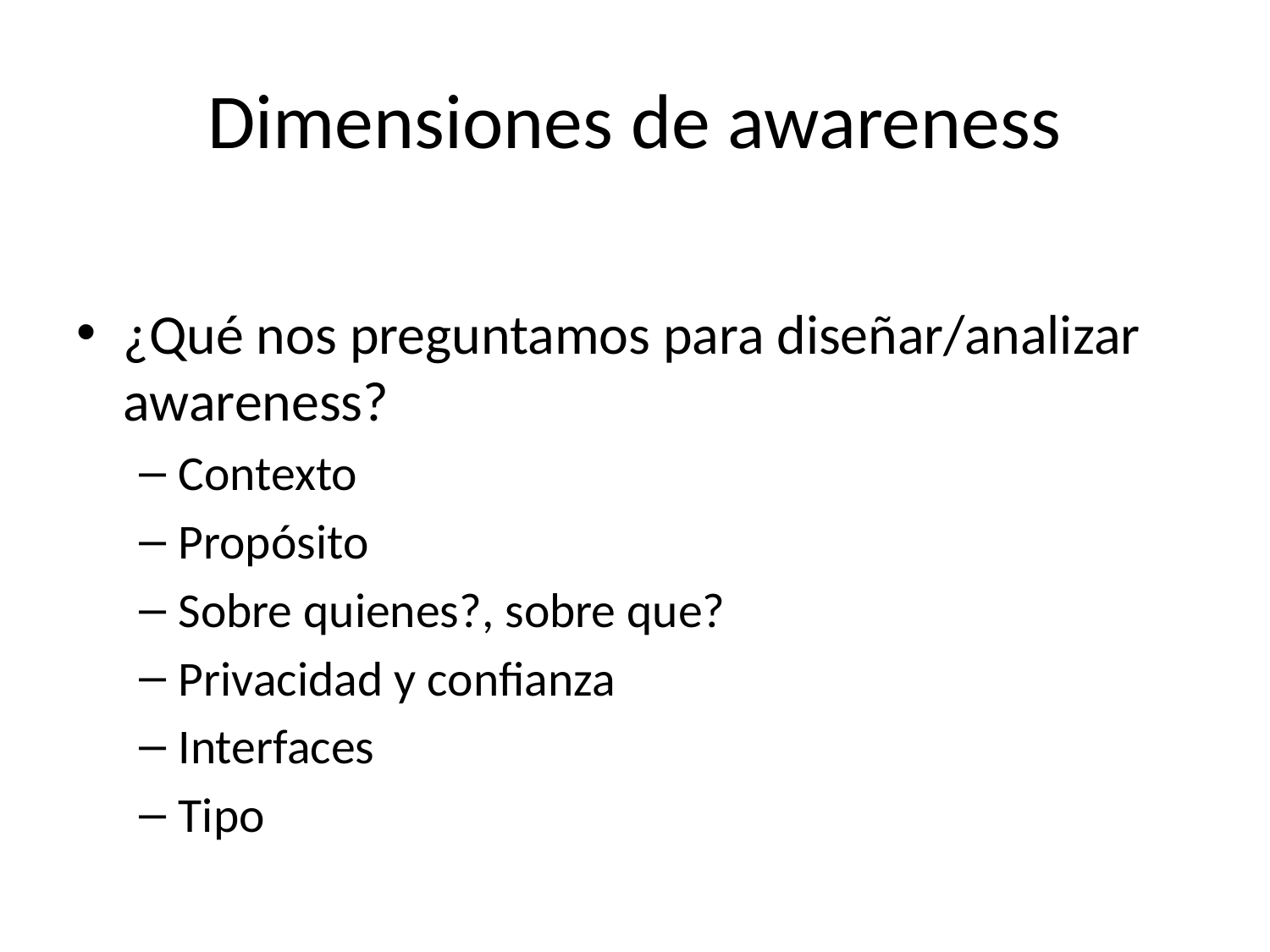

# Dimensiones de awareness

¿Qué nos preguntamos para diseñar/analizar awareness?
Contexto
Propósito
Sobre quienes?, sobre que?
Privacidad y confianza
Interfaces
Tipo